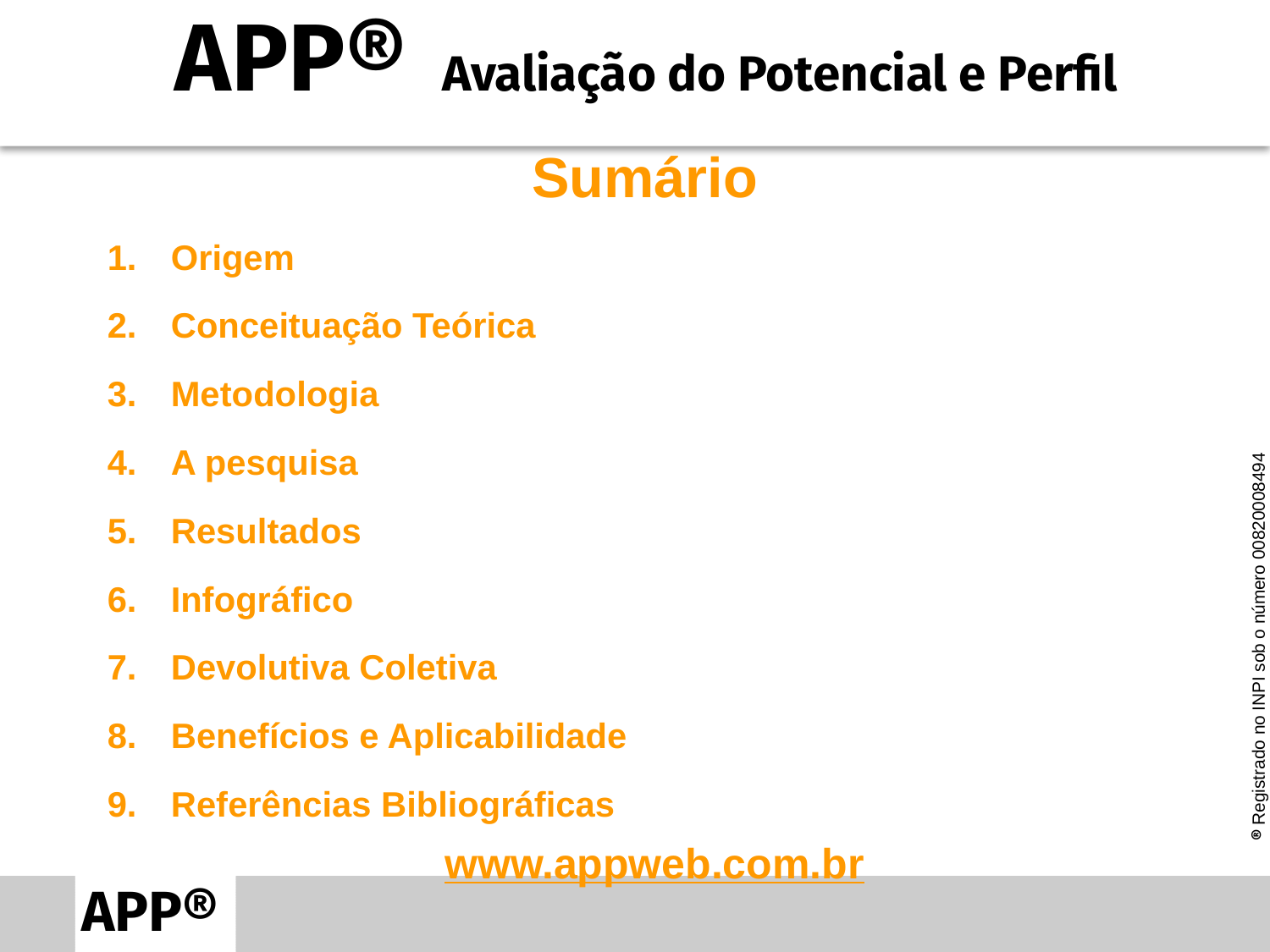

Sumário
Origem
Conceituação Teórica
Metodologia
A pesquisa
Resultados
Infográfico
Devolutiva Coletiva
Benefícios e Aplicabilidade
Referências Bibliográficas

® Registrado no INPI sob o número 00820008494
www.appweb.com.br